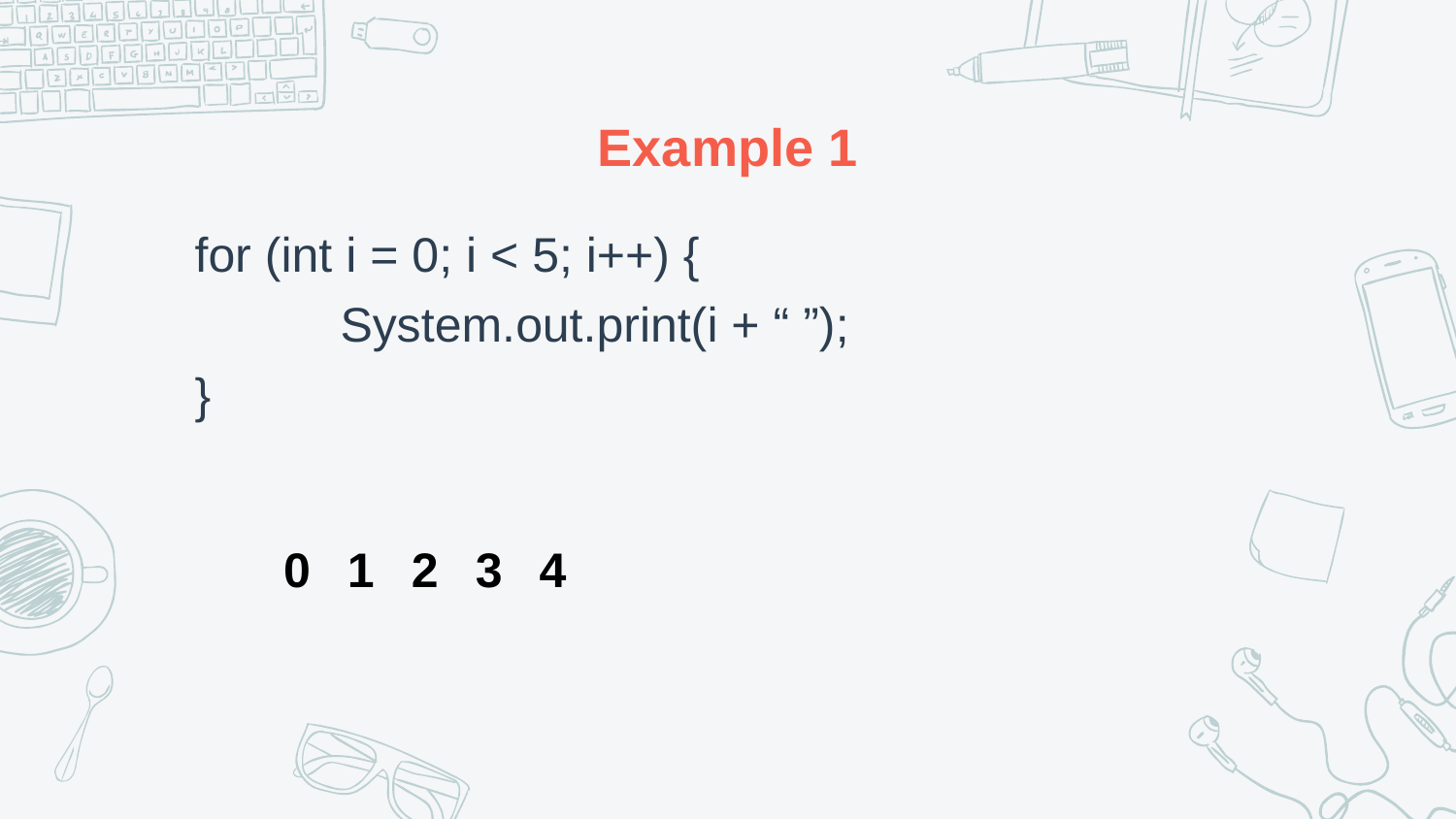

# Example 1
for (int i = 0; i < 5; i++) {
	System.out.print(i + “ ”);
}
1
0
2
3
4